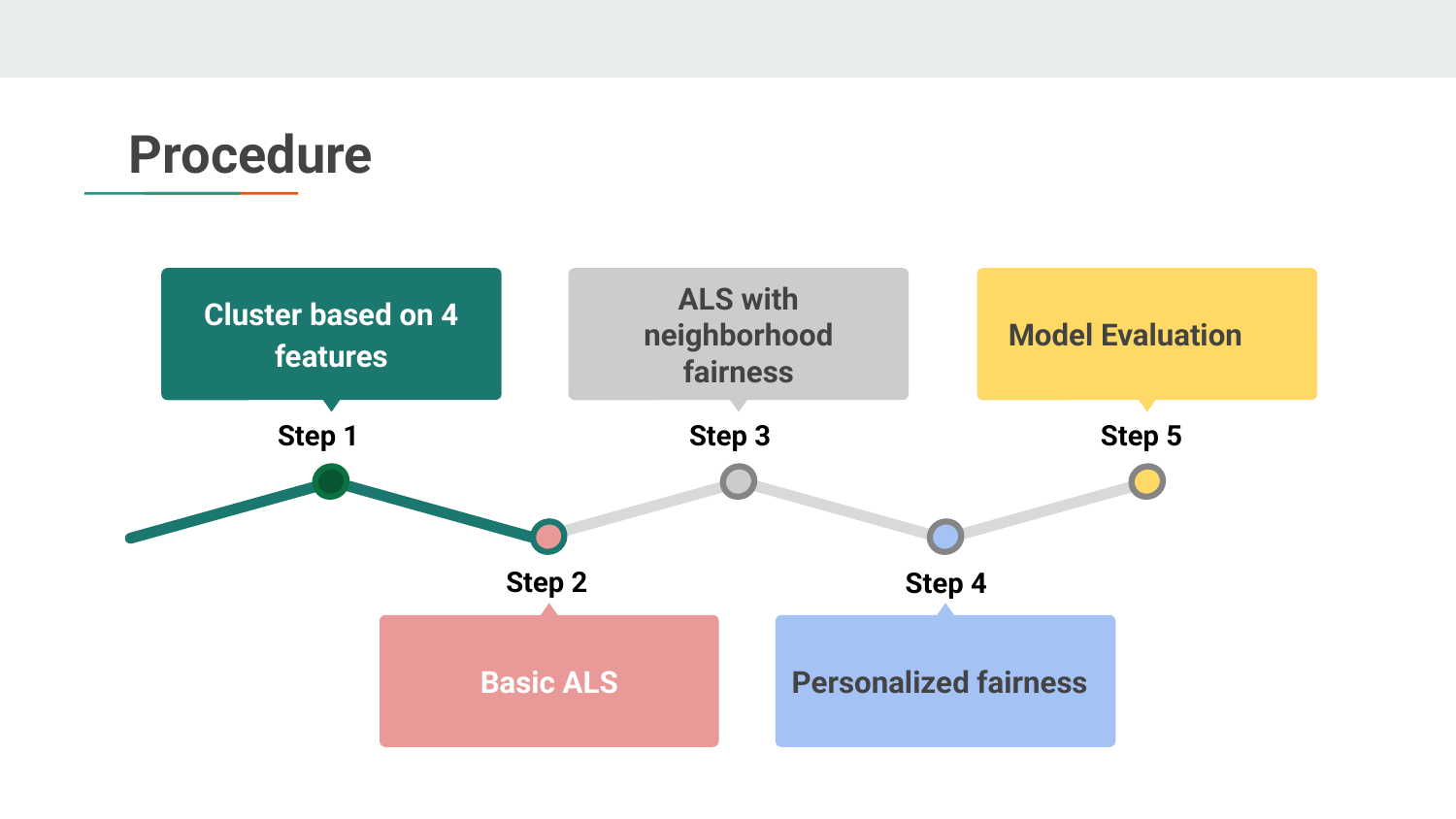

# Procedure

Cluster based on 4 features

ALS with neighborhood fairness

  Model Evaluation

Step 1
Step 3
Step 5

Personalized fairness

Basic ALS

Step 2
Step 4